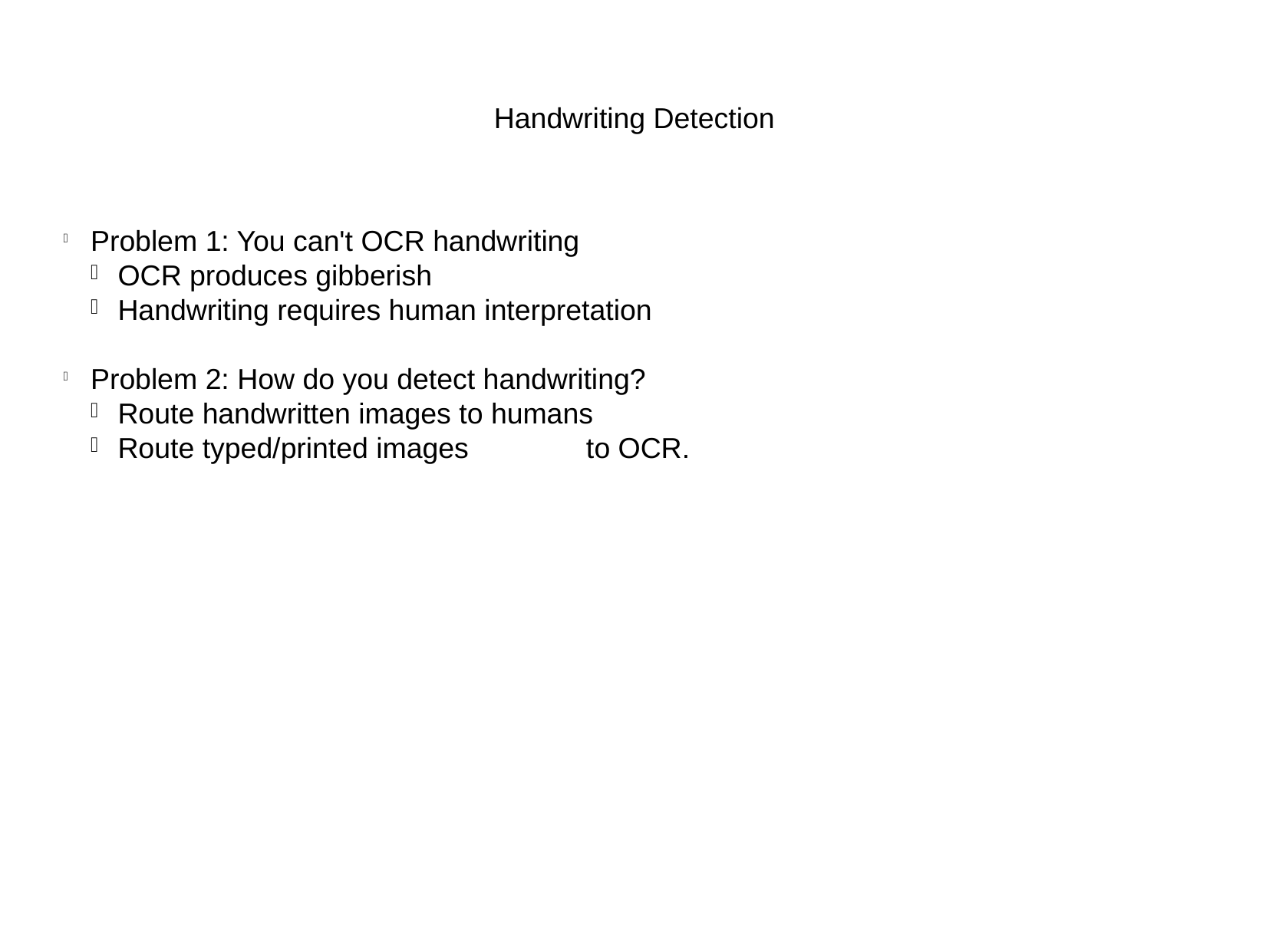

Handwriting Detection
Problem 1: You can't OCR handwriting
OCR produces gibberish
Handwriting requires human interpretation

Problem 2: How do you detect handwriting?
Route handwritten images to humans
Route typed/printed images	 to OCR.